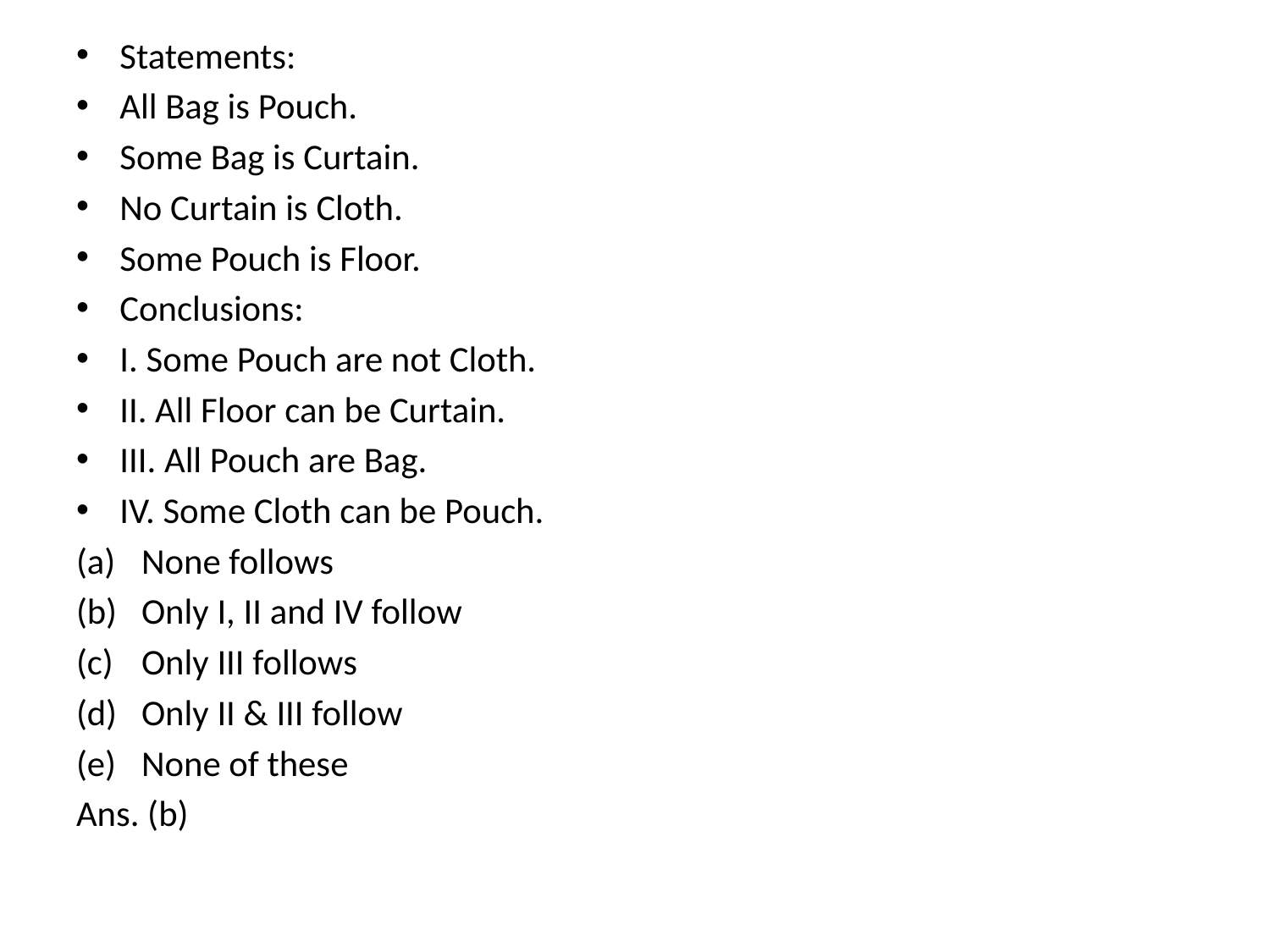

Statements:
All Bag is Pouch.
Some Bag is Curtain.
No Curtain is Cloth.
Some Pouch is Floor.
Conclusions:
I. Some Pouch are not Cloth.
II. All Floor can be Curtain.
III. All Pouch are Bag.
IV. Some Cloth can be Pouch.
None follows
Only I, II and IV follow
Only III follows
Only II & III follow
None of these
Ans. (b)
#